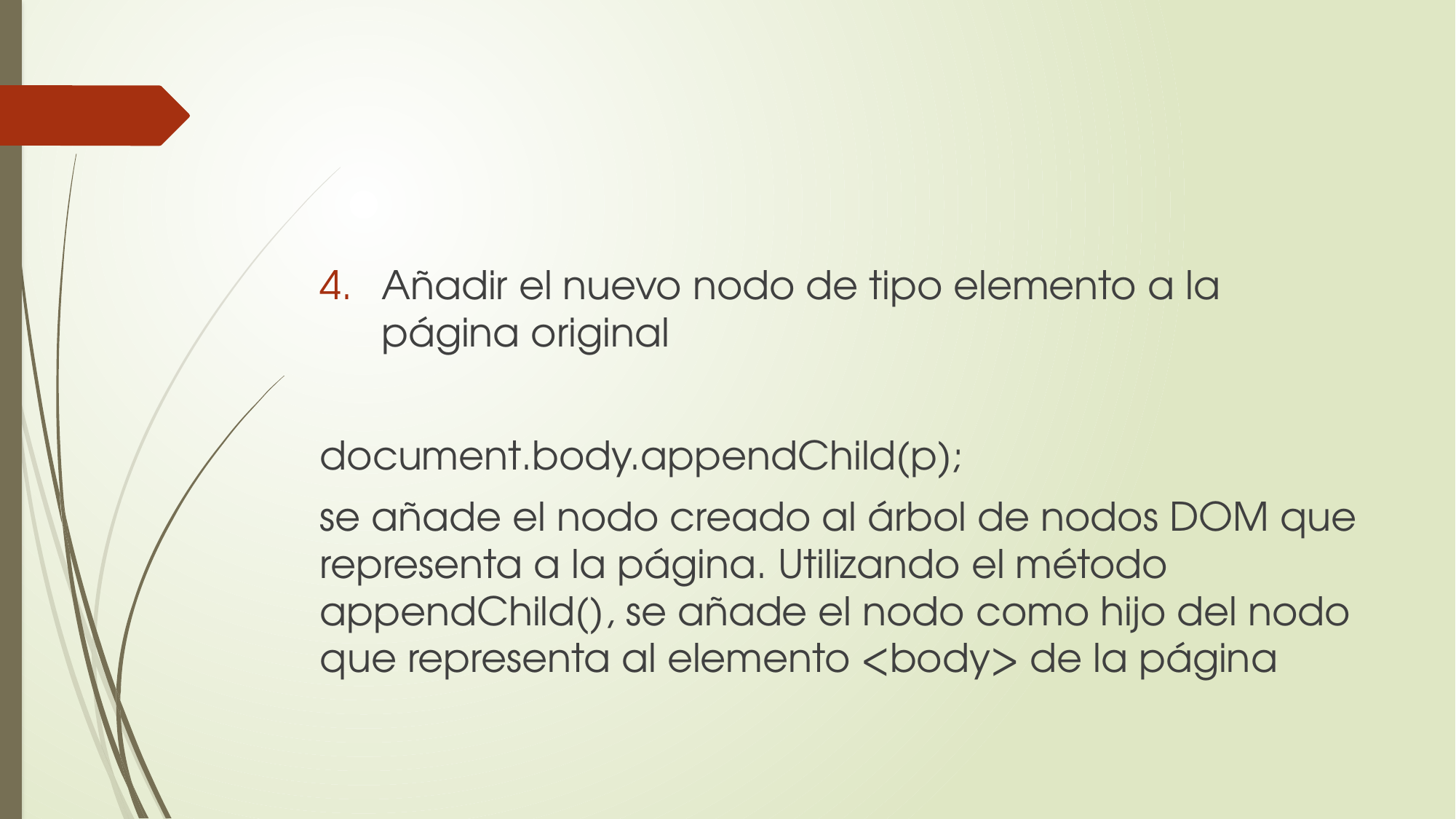

#
Añadir el nuevo nodo de tipo elemento a la página original

document.body.appendChild(p);
se añade el nodo creado al árbol de nodos DOM que representa a la página. Utilizando el método appendChild(), se añade el nodo como hijo del nodo que representa al elemento <body> de la página